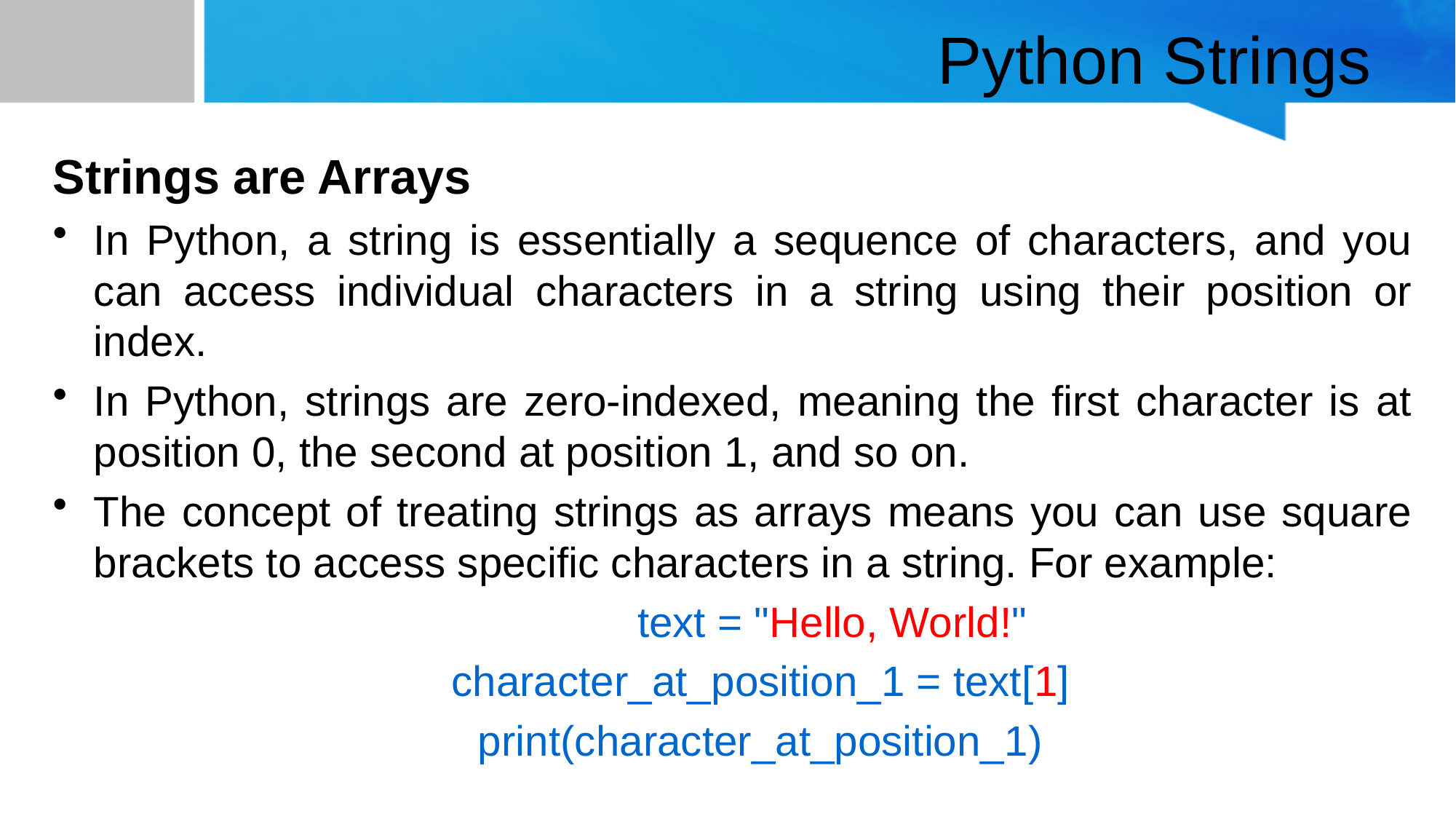

# Python Strings
Strings are Arrays
In Python, a string is essentially a sequence of characters, and you can access individual characters in a string using their position or index.
In Python, strings are zero-indexed, meaning the first character is at position 0, the second at position 1, and so on.
The concept of treating strings as arrays means you can use square brackets to access specific characters in a string. For example:
		text = "Hello, World!"
character_at_position_1 = text[1]
print(character_at_position_1)